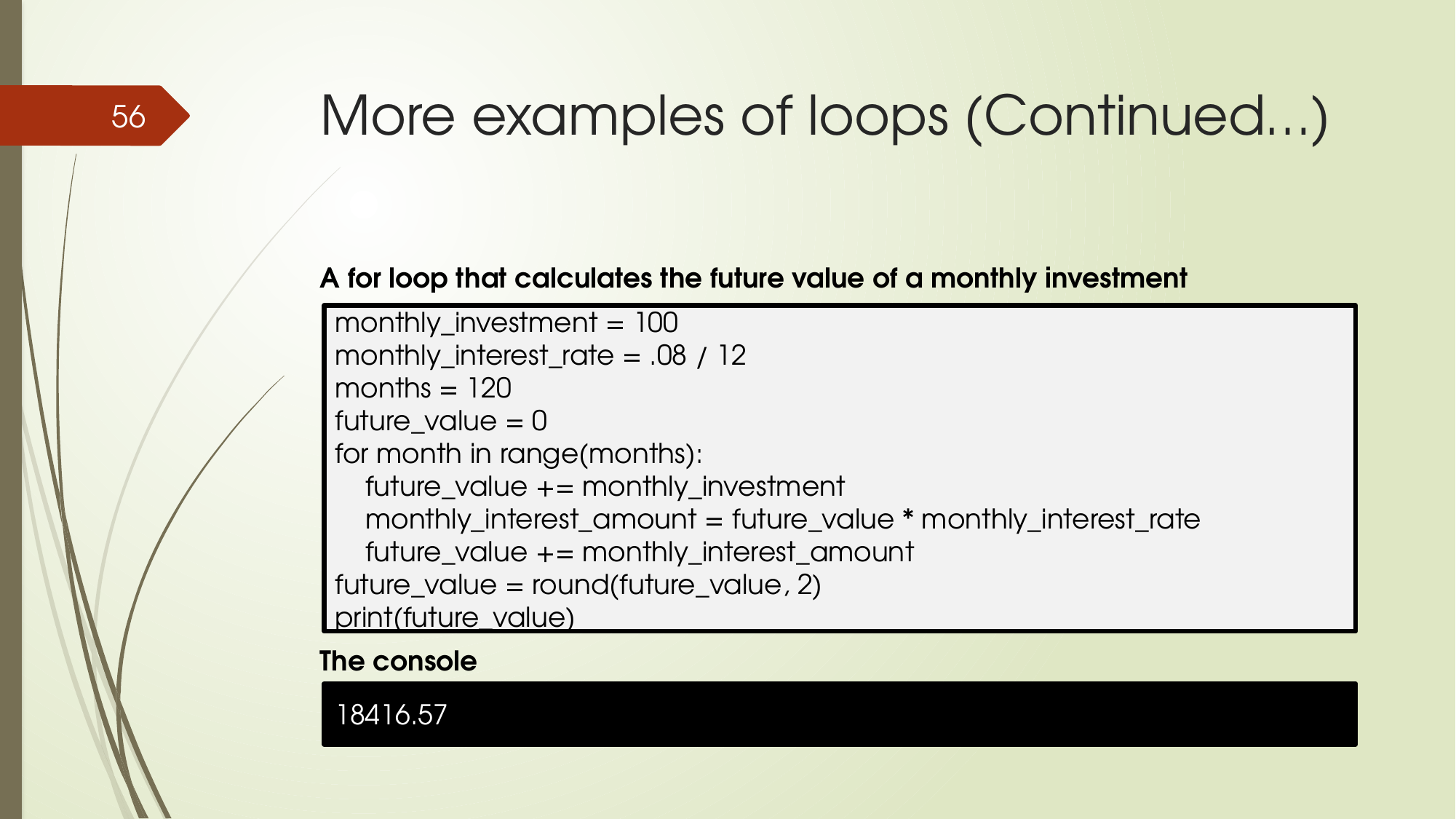

# More examples of loops (Continued…)
56
A for loop that calculates the future value of a monthly investment

The console

monthly_investment = 100
monthly_interest_rate = .08 / 12
months = 120
future_value = 0
for month in range(months):
    future_value += monthly_investment
    monthly_interest_amount = future_value * monthly_interest_rate
    future_value += monthly_interest_amount
future_value = round(future_value, 2)
print(future_value)
18416.57